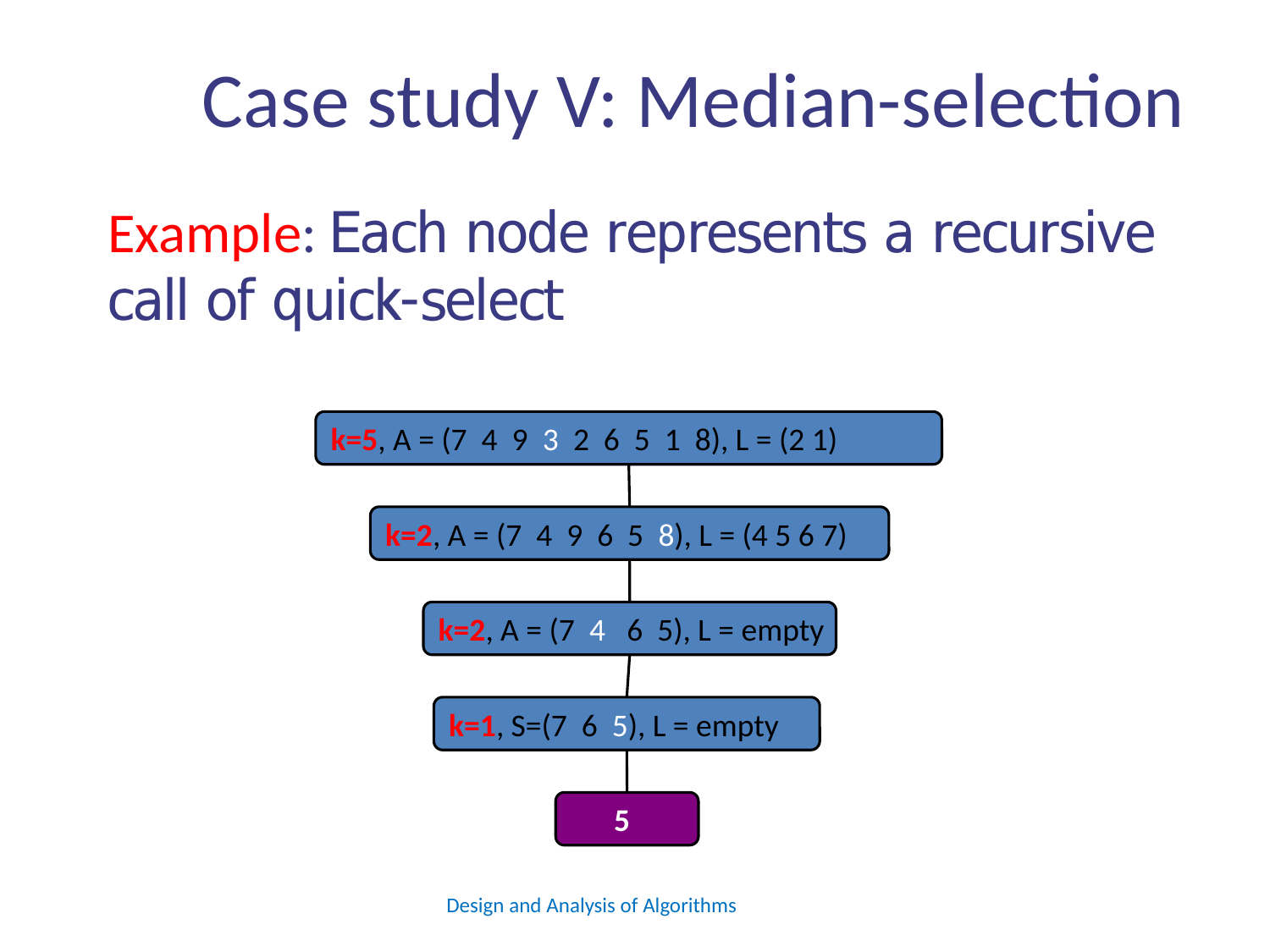

# Case study V: Median-selection
Example: Each node represents a recursive call of quick-select
k=5, A = (7  4  9  3  2  6  5  1  8), L = (2 1)
k=2, A = (7  4  9  6  5  8), L = (4 5 6 7)
k=2, A = (7  4   6  5), L = empty
k=1, S=(7  6  5), L = empty
      5
Design and Analysis of Algorithms